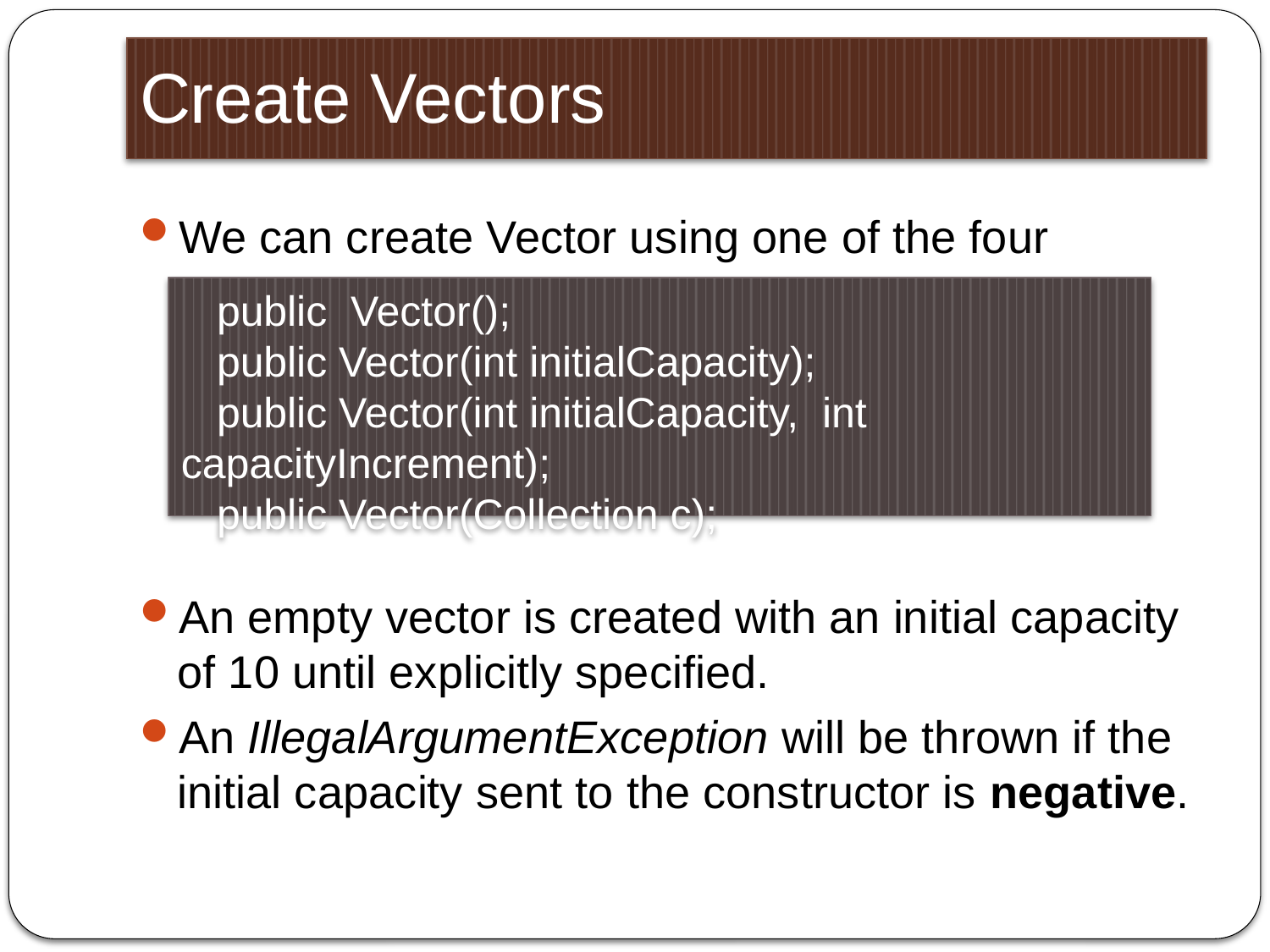

# Create Vectors
We can create Vector using one of the four constructors:

An empty vector is created with an initial capacity of 10 until explicitly specified.
An IllegalArgumentException will be thrown if the initial capacity sent to the constructor is negative.
   public  Vector();
   public Vector(int initialCapacity);
   public Vector(int initialCapacity,  int capacityIncrement);
   public Vector(Collection c);